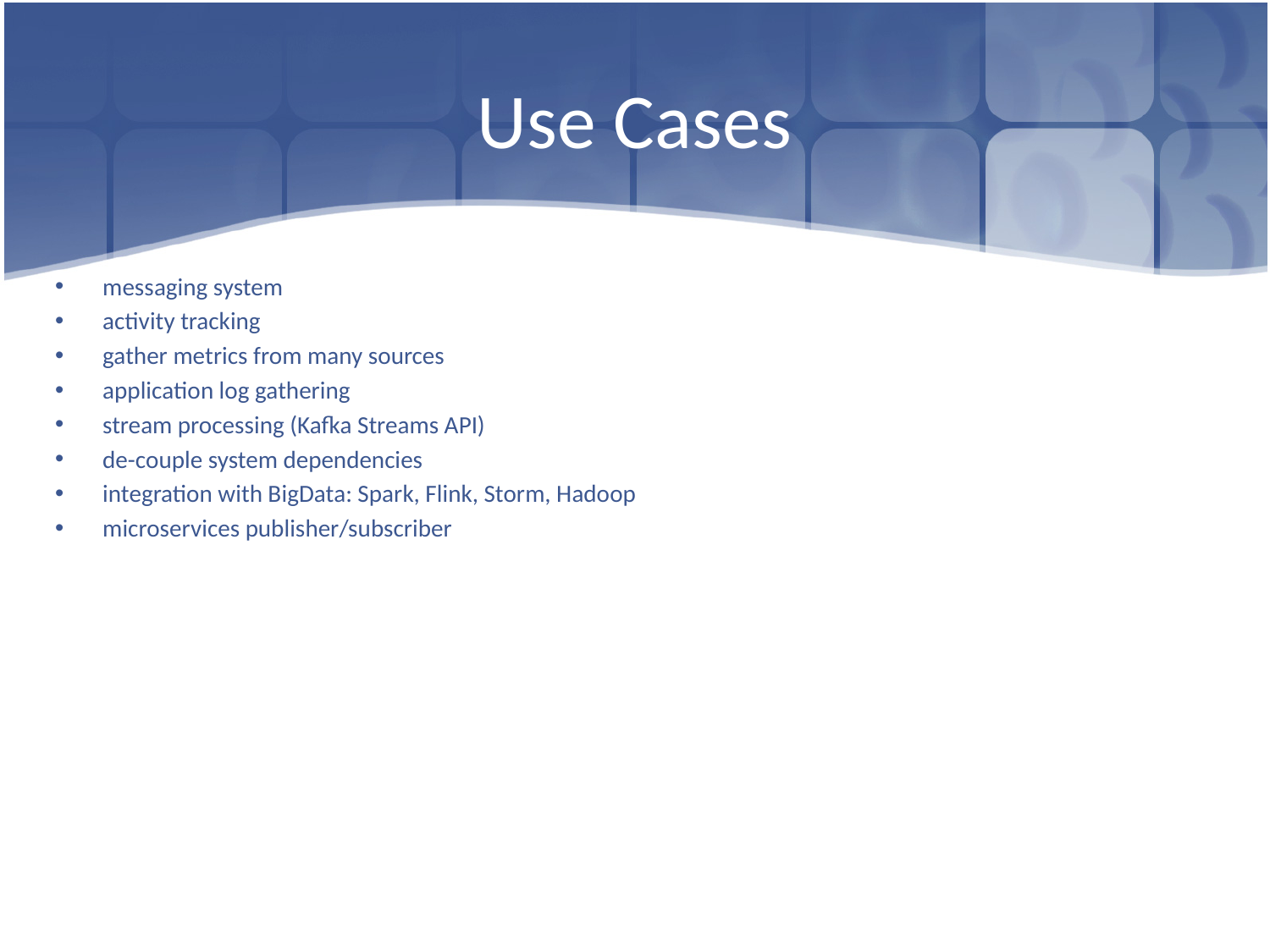

# Use Cases
messaging system
activity tracking
gather metrics from many sources
application log gathering
stream processing (Kafka Streams API)
de-couple system dependencies
integration with BigData: Spark, Flink, Storm, Hadoop
microservices publisher/subscriber